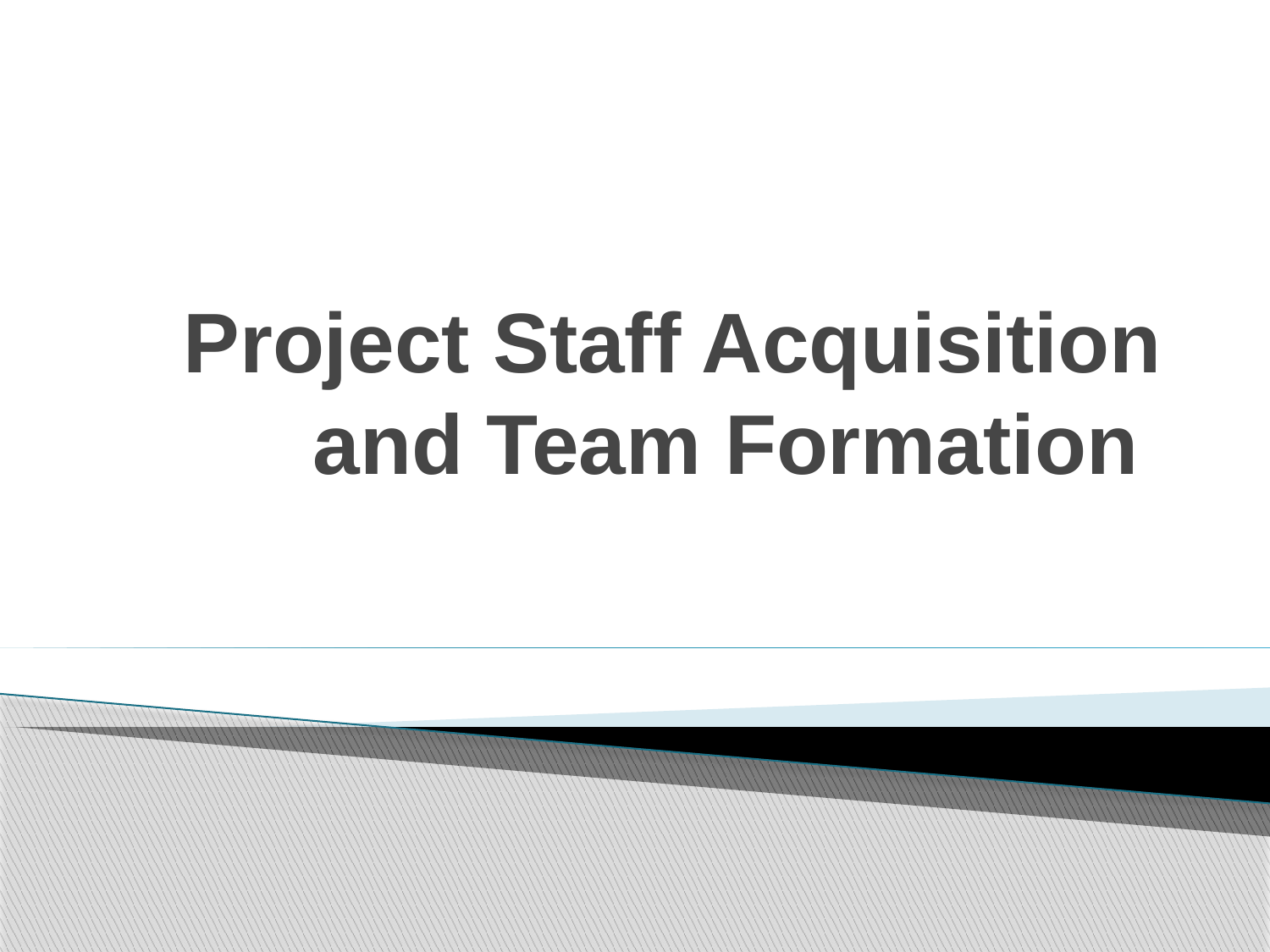

# Project Staff Acquisition and Team Formation